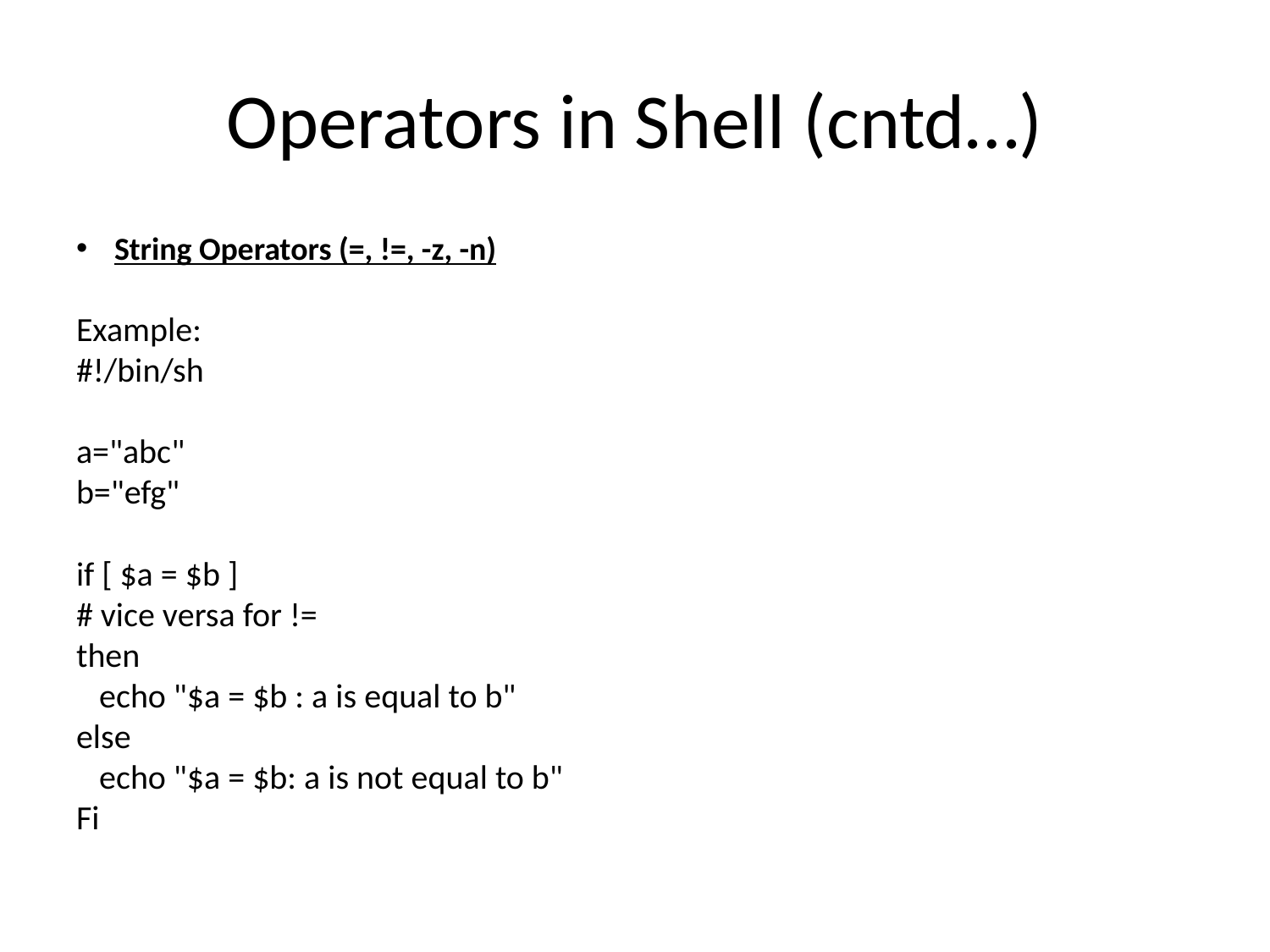

# Operators in Shell (cntd…)
String Operators (=, !=, -z, -n)

Example:
#!/bin/sh

a="abc"
b="efg"

if [ $a = $b ]
# vice versa for !=
then
   echo "$a = $b : a is equal to b"
else
   echo "$a = $b: a is not equal to b"
Fi